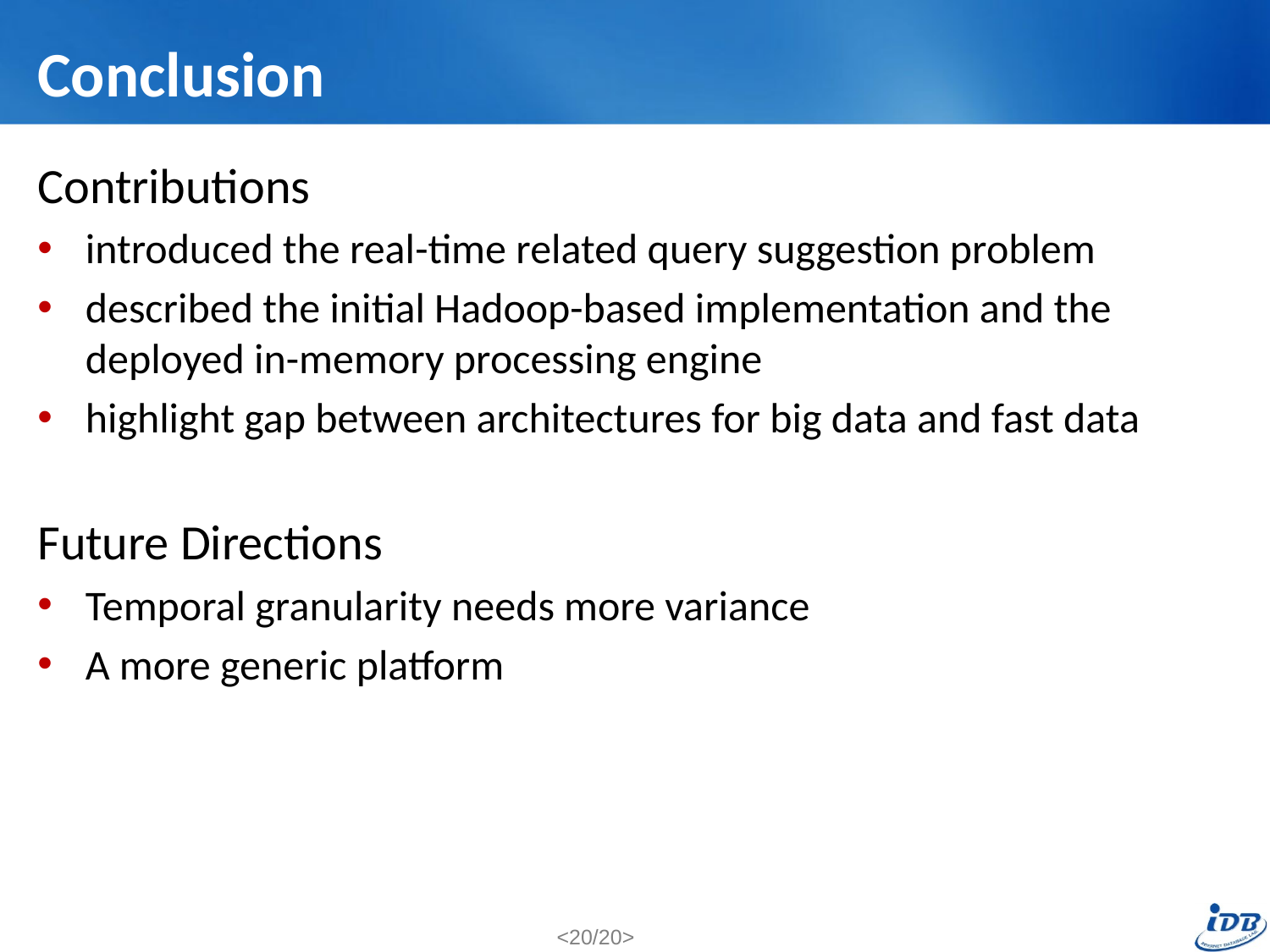

# Conclusion
Contributions
introduced the real-time related query suggestion problem
described the initial Hadoop-based implementation and the deployed in-memory processing engine
highlight gap between architectures for big data and fast data

Future Directions
Temporal granularity needs more variance
A more generic platform